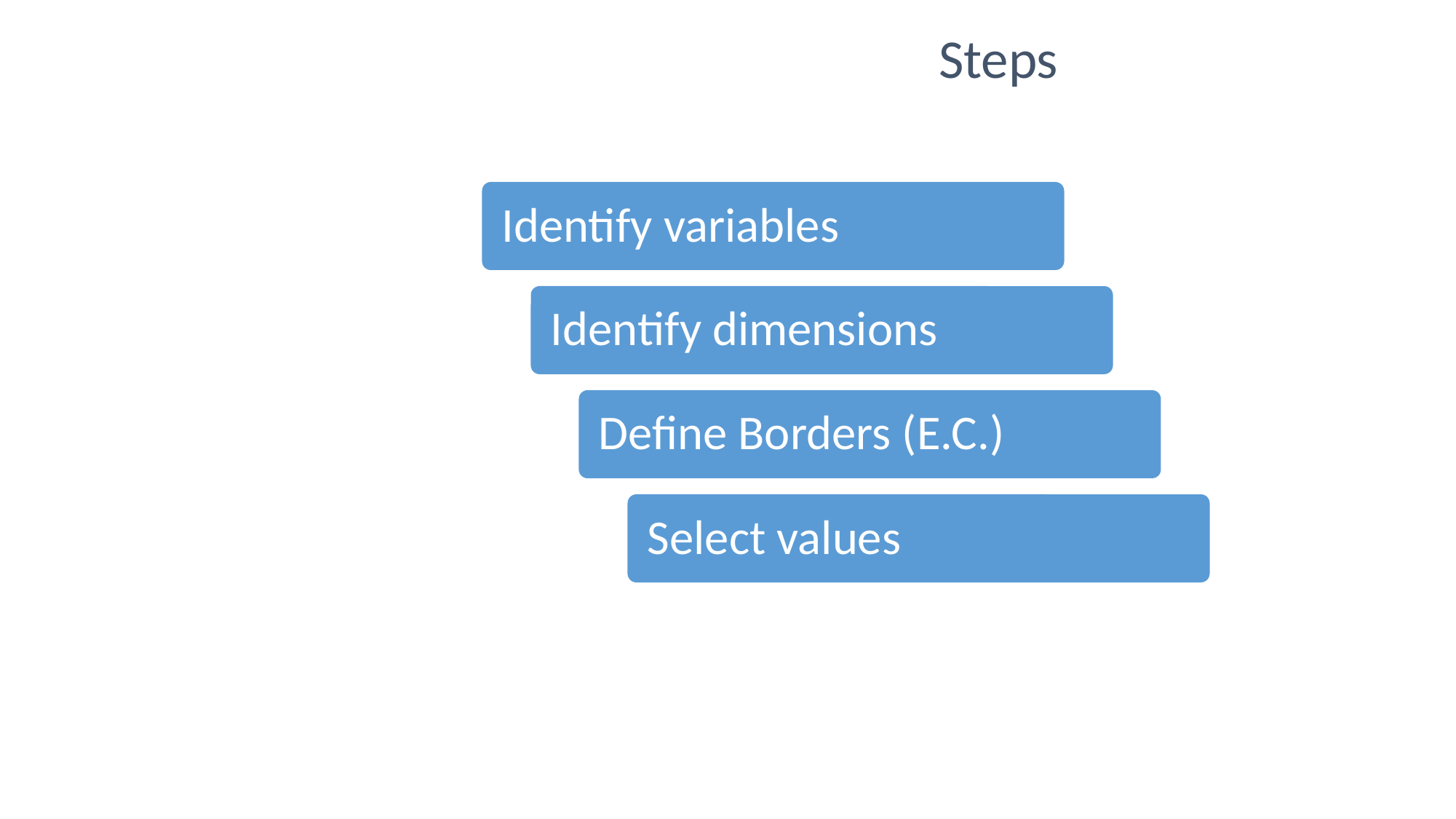

# Steps
Identify variables
Identify dimensions
Define Borders (E.C.)
Select values